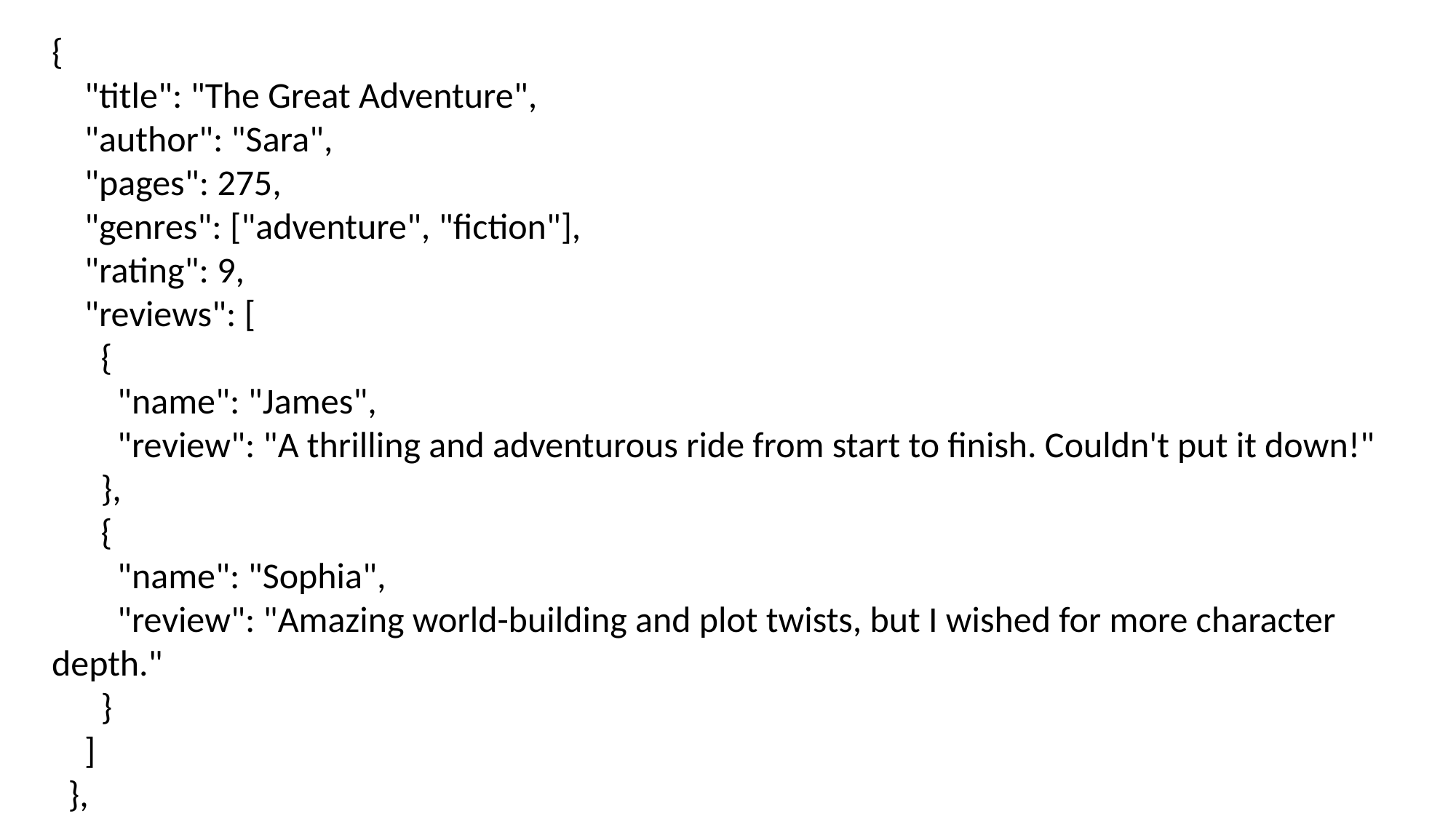

{
    "title": "The Great Adventure",
    "author": "Sara",
    "pages": 275,
    "genres": ["adventure", "fiction"],
    "rating": 9,
    "reviews": [
      {
        "name": "James",
        "review": "A thrilling and adventurous ride from start to finish. Couldn't put it down!"
      },
      {
        "name": "Sophia",
        "review": "Amazing world-building and plot twists, but I wished for more character depth."
      }
    ]
  },